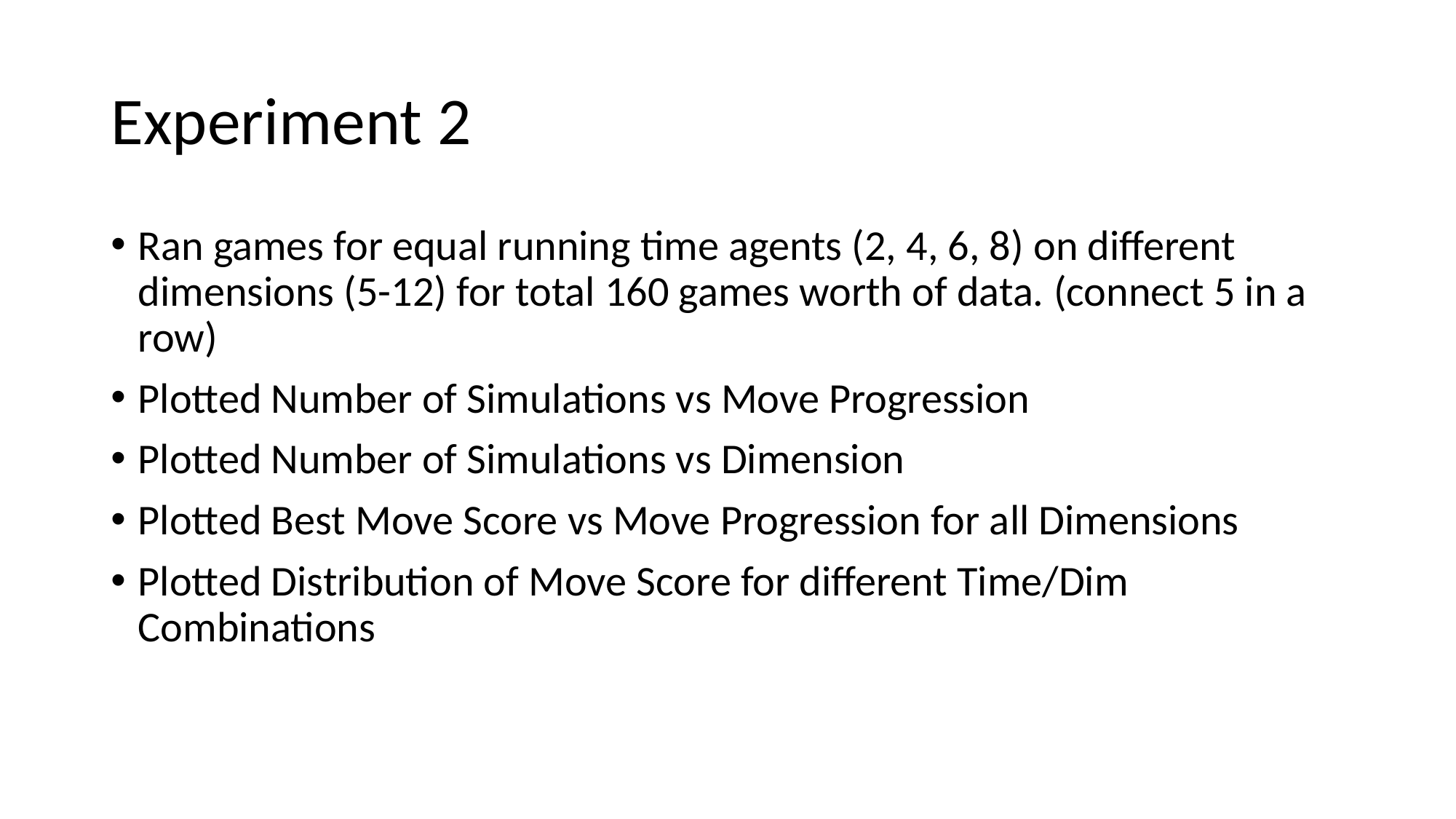

# Experiment 2
Ran games for equal running time agents (2, 4, 6, 8) on different dimensions (5-12) for total 160 games worth of data. (connect 5 in a row)
Plotted Number of Simulations vs Move Progression
Plotted Number of Simulations vs Dimension
Plotted Best Move Score vs Move Progression for all Dimensions
Plotted Distribution of Move Score for different Time/Dim Combinations